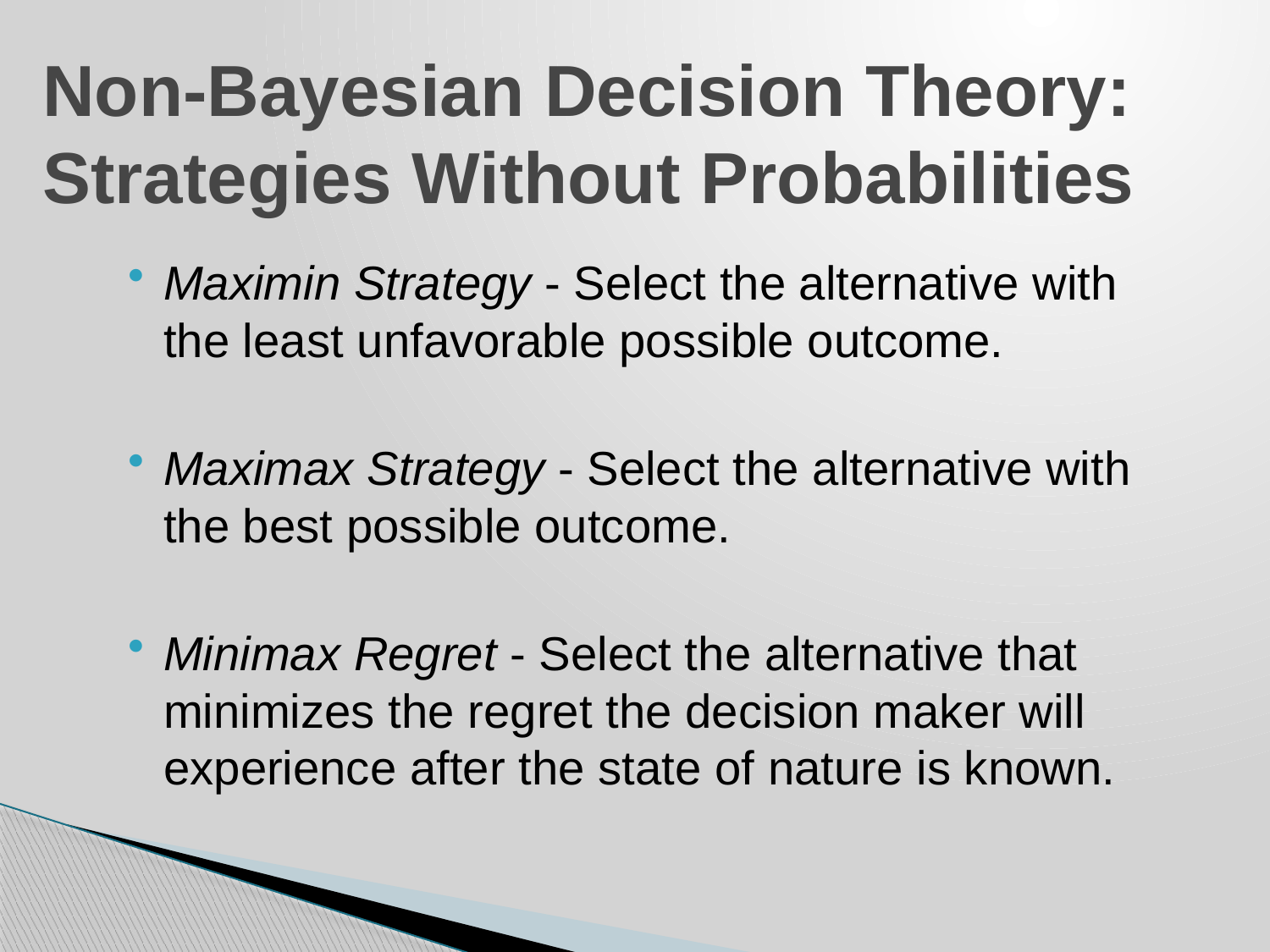

# Non-Bayesian Decision Theory: Strategies Without Probabilities
Maximin Strategy - Select the alternative with the least unfavorable possible outcome.

Maximax Strategy - Select the alternative with the best possible outcome.

Minimax Regret - Select the alternative that minimizes the regret the decision maker will experience after the state of nature is known.